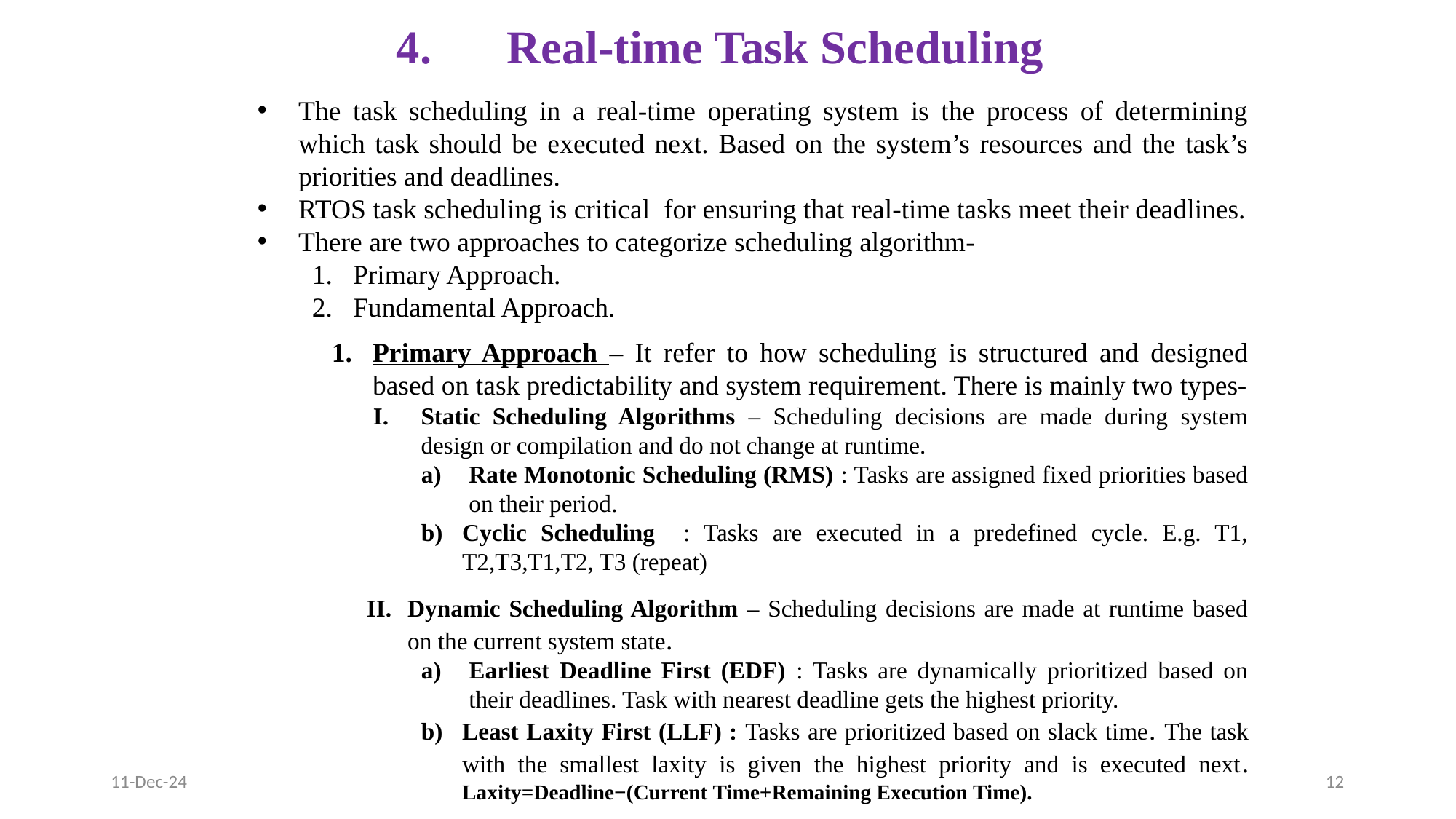

# Real-time Task Scheduling
The task scheduling in a real-time operating system is the process of determining which task should be executed next. Based on the system’s resources and the task’s priorities and deadlines.
RTOS task scheduling is critical  for ensuring that real-time tasks meet their deadlines.
There are two approaches to categorize scheduling algorithm-
Primary Approach.
Fundamental Approach.

Primary Approach – It refer to how scheduling is structured and designed based on task predictability and system requirement. There is mainly two types-
Static Scheduling Algorithms – Scheduling decisions are made during system design or compilation and do not change at runtime.
Rate Monotonic Scheduling (RMS) : Tasks are assigned fixed priorities based on their period.
Cyclic Scheduling  : Tasks are executed in a predefined cycle. E.g. T1, T2,T3,T1,T2, T3 (repeat)
Dynamic Scheduling Algorithm – Scheduling decisions are made at runtime based on the current system state.
Earliest Deadline First (EDF) : Tasks are dynamically prioritized based on their deadlines. Task with nearest deadline gets the highest priority.
Least Laxity First (LLF) : Tasks are prioritized based on slack time. The task with the smallest laxity is given the highest priority and is executed next. Laxity=Deadline−(Current Time+Remaining Execution Time).
11-Dec-24
12